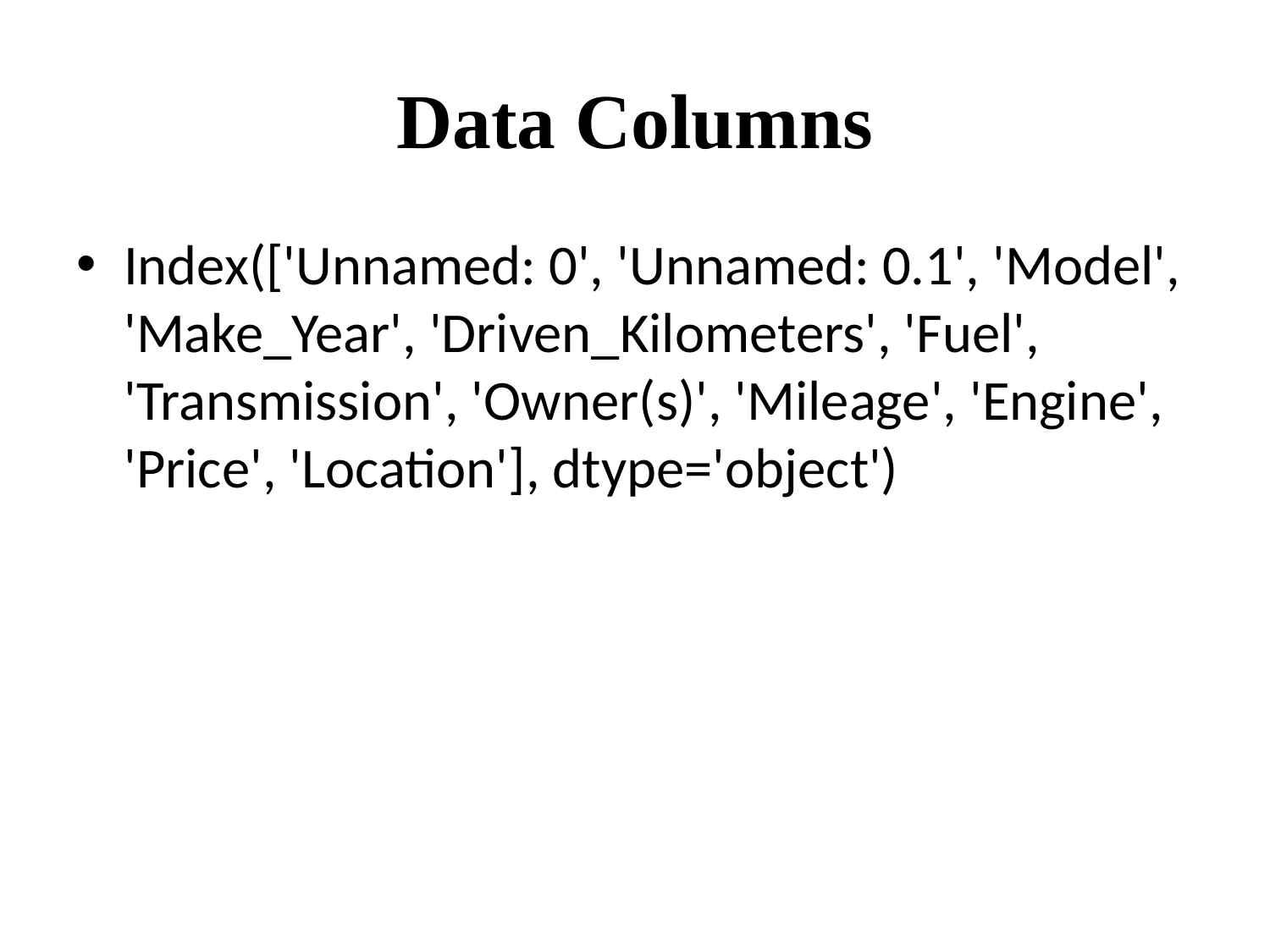

# Data Columns
Index(['Unnamed: 0', 'Unnamed: 0.1', 'Model', 'Make_Year', 'Driven_Kilometers', 'Fuel', 'Transmission', 'Owner(s)', 'Mileage', 'Engine', 'Price', 'Location'], dtype='object')